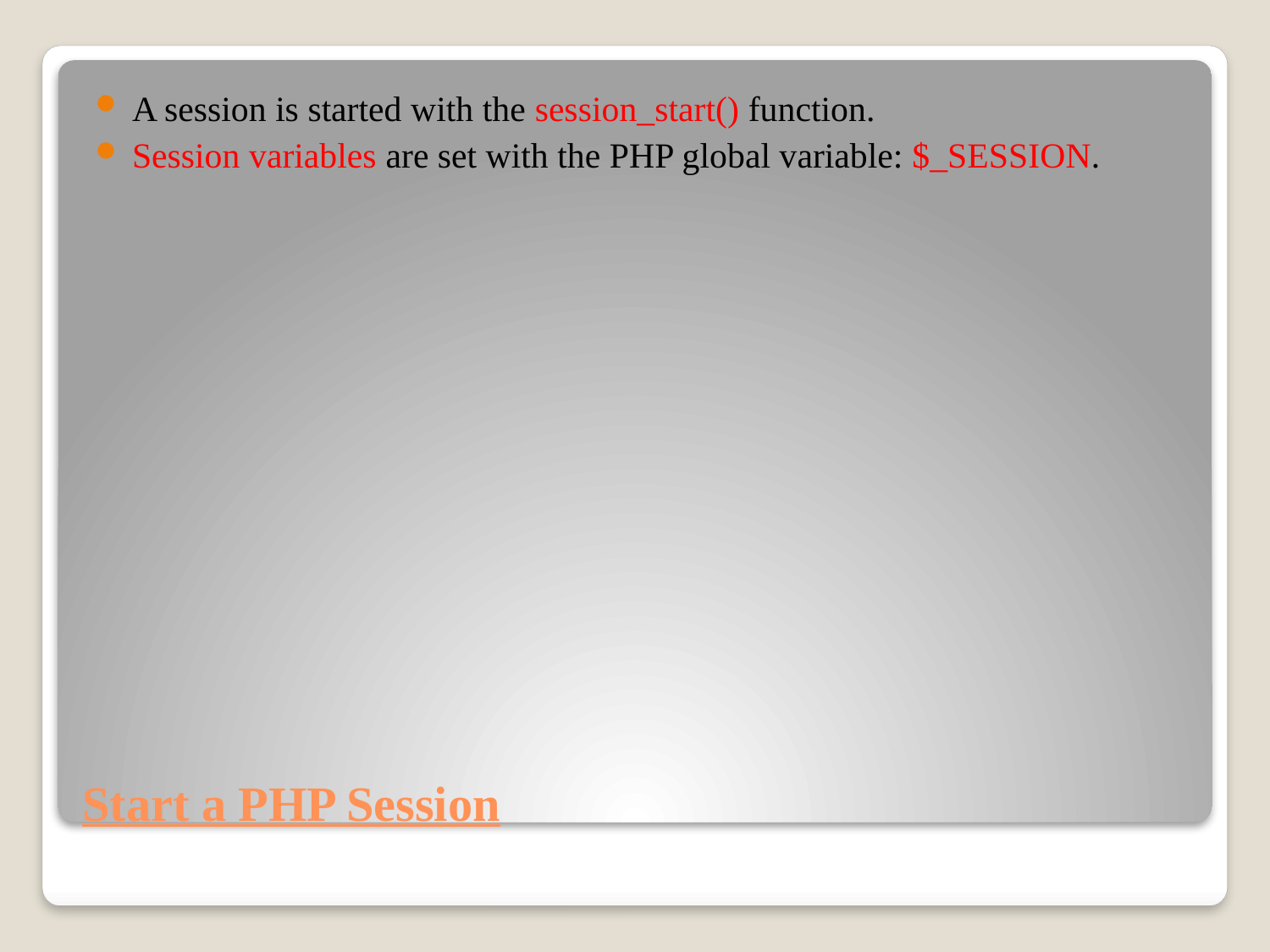

A session is started with the session_start() function.
Session variables are set with the PHP global variable: $_SESSION.

# Start a PHP Session